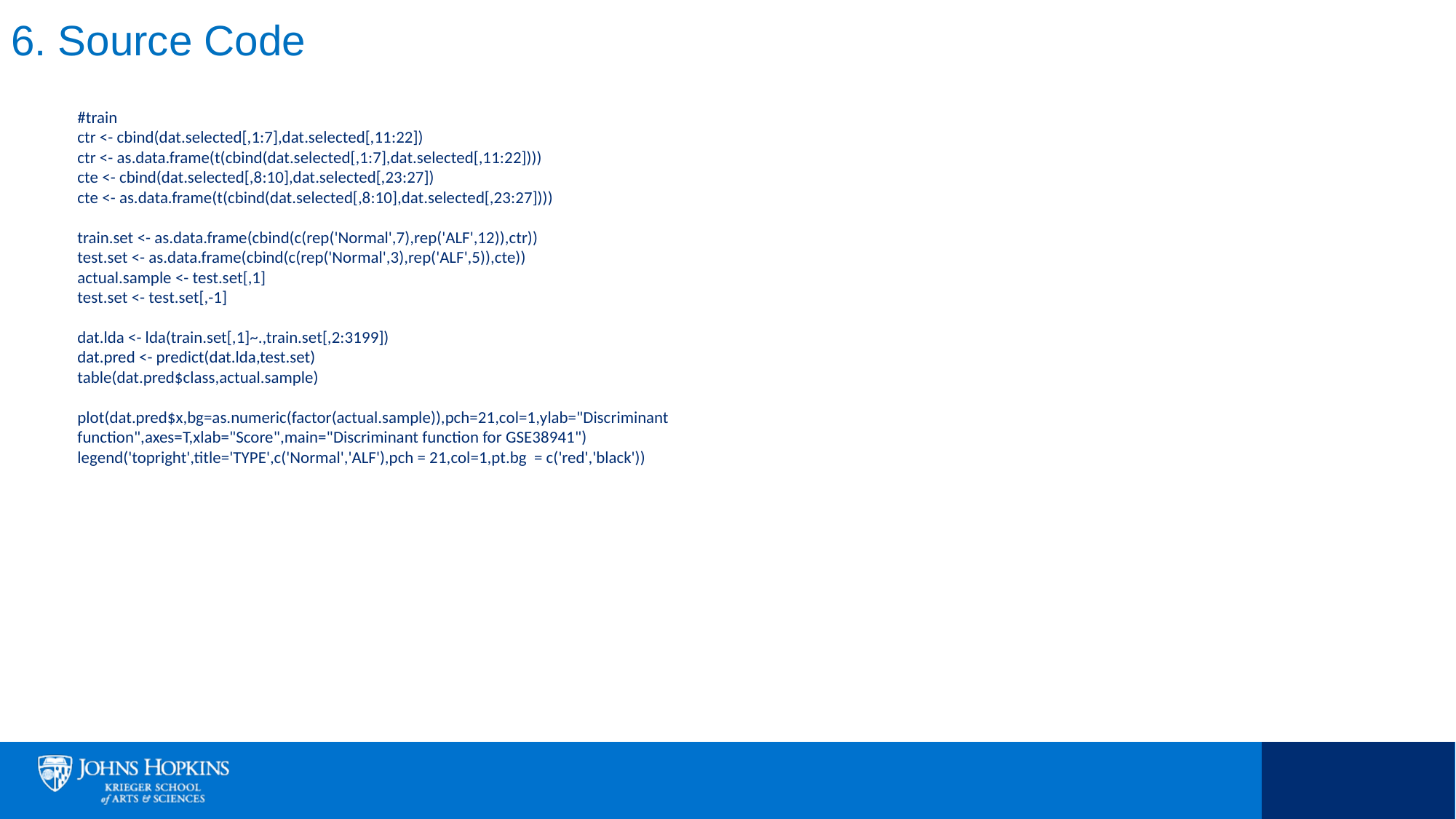

# 6. Source Code
#train
ctr <- cbind(dat.selected[,1:7],dat.selected[,11:22])
ctr <- as.data.frame(t(cbind(dat.selected[,1:7],dat.selected[,11:22])))
cte <- cbind(dat.selected[,8:10],dat.selected[,23:27])
cte <- as.data.frame(t(cbind(dat.selected[,8:10],dat.selected[,23:27])))

train.set <- as.data.frame(cbind(c(rep('Normal',7),rep('ALF',12)),ctr))
test.set <- as.data.frame(cbind(c(rep('Normal',3),rep('ALF',5)),cte))
actual.sample <- test.set[,1]
test.set <- test.set[,-1]

dat.lda <- lda(train.set[,1]~.,train.set[,2:3199])
dat.pred <- predict(dat.lda,test.set)
table(dat.pred$class,actual.sample)

plot(dat.pred$x,bg=as.numeric(factor(actual.sample)),pch=21,col=1,ylab="Discriminant
function",axes=T,xlab="Score",main="Discriminant function for GSE38941")
legend('topright',title='TYPE',c('Normal','ALF'),pch = 21,col=1,pt.bg  = c('red','black'))